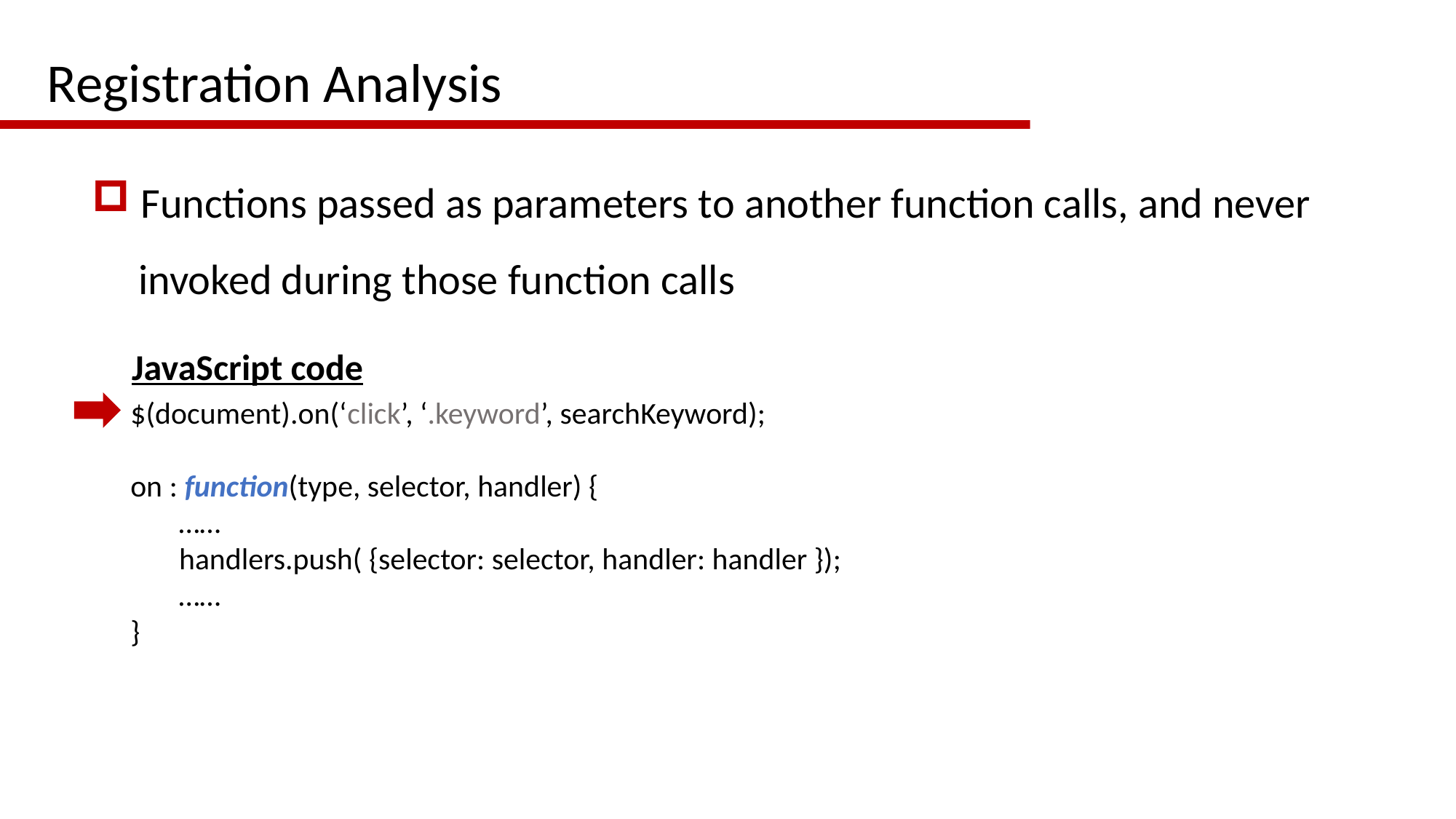

# Registration Analysis
 Functions passed as parameters to another function calls, and never
  invoked during those function calls
JavaScript code
$(document).on(‘click’, ‘.keyword’, searchKeyword);

on : function(type, selector, handler) {
       ……
       handlers.push( {selector: selector, handler: handler });
       ……
}